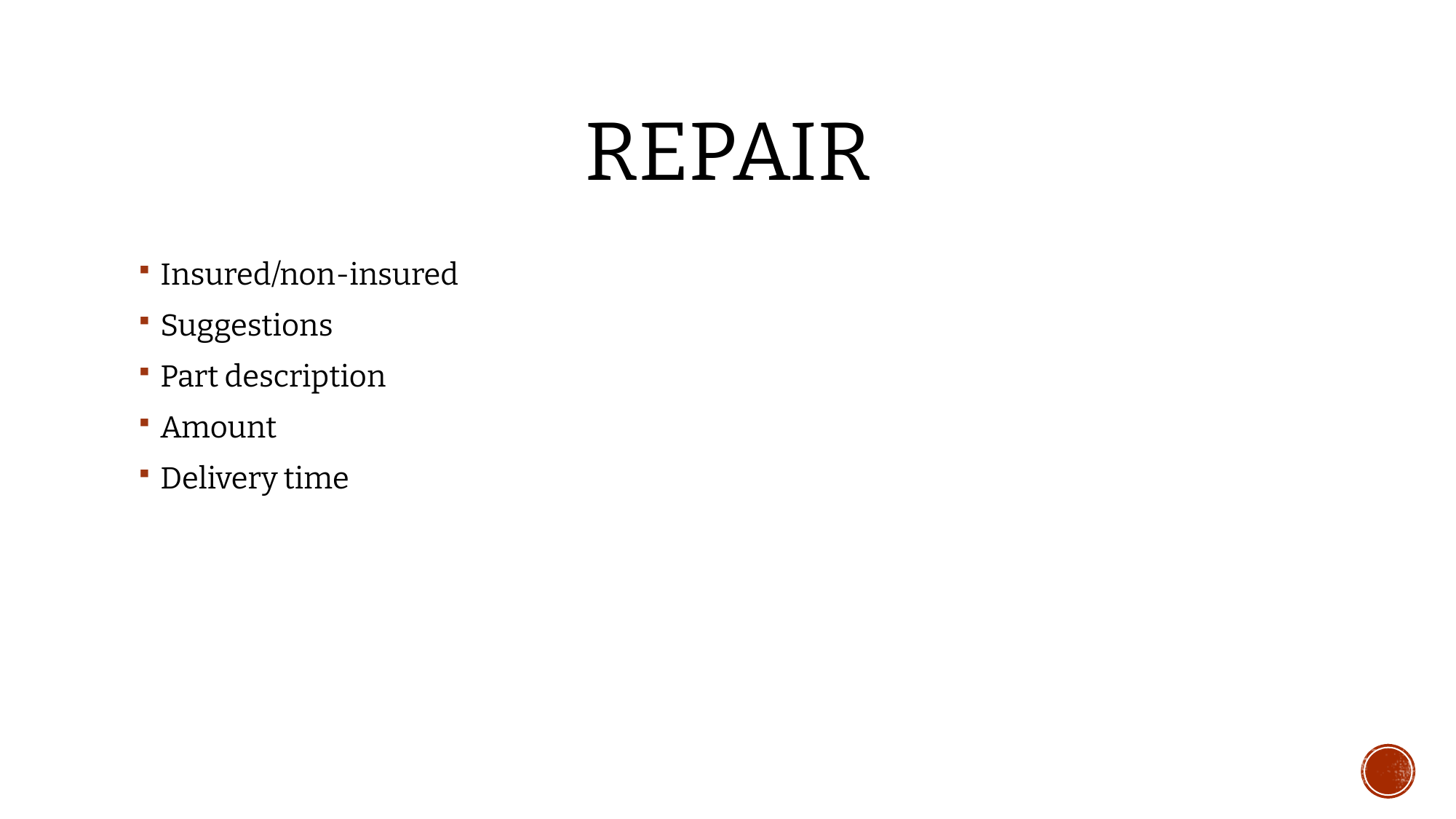

# Repair
Insured/non-insured
Suggestions
Part description
Amount
Delivery time